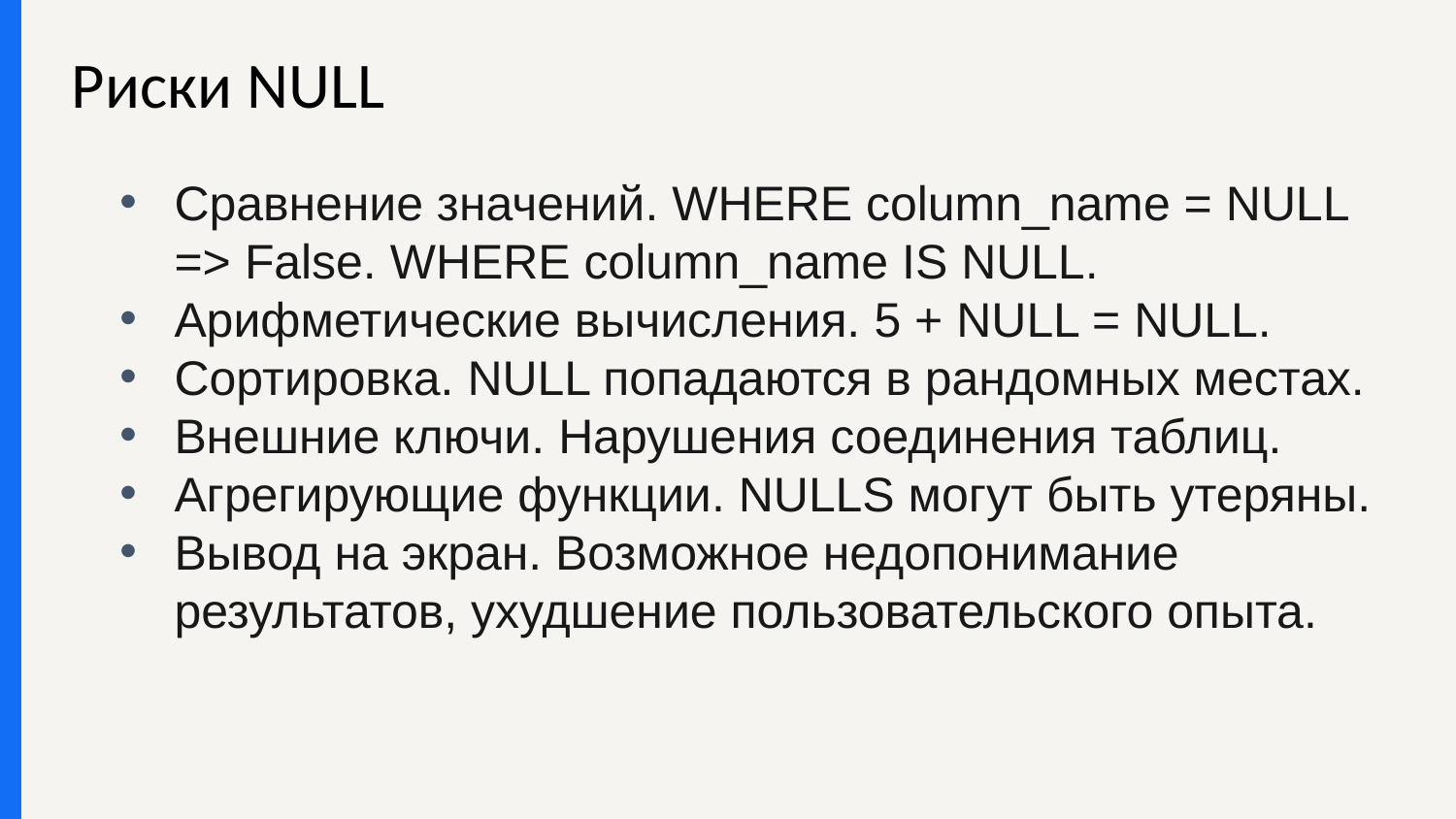

# Риски NULL
Сравнение значений. WHERE column_name = NULL => False. WHERE column_name IS NULL.
Арифметические вычисления. 5 + NULL = NULL.
Сортировка. NULL попадаются в рандомных местах.
Внешние ключи. Нарушения соединения таблиц.
Агрегирующие функции. NULLS могут быть утеряны.
Вывод на экран. Возможное недопонимание результатов, ухудшение пользовательского опыта.